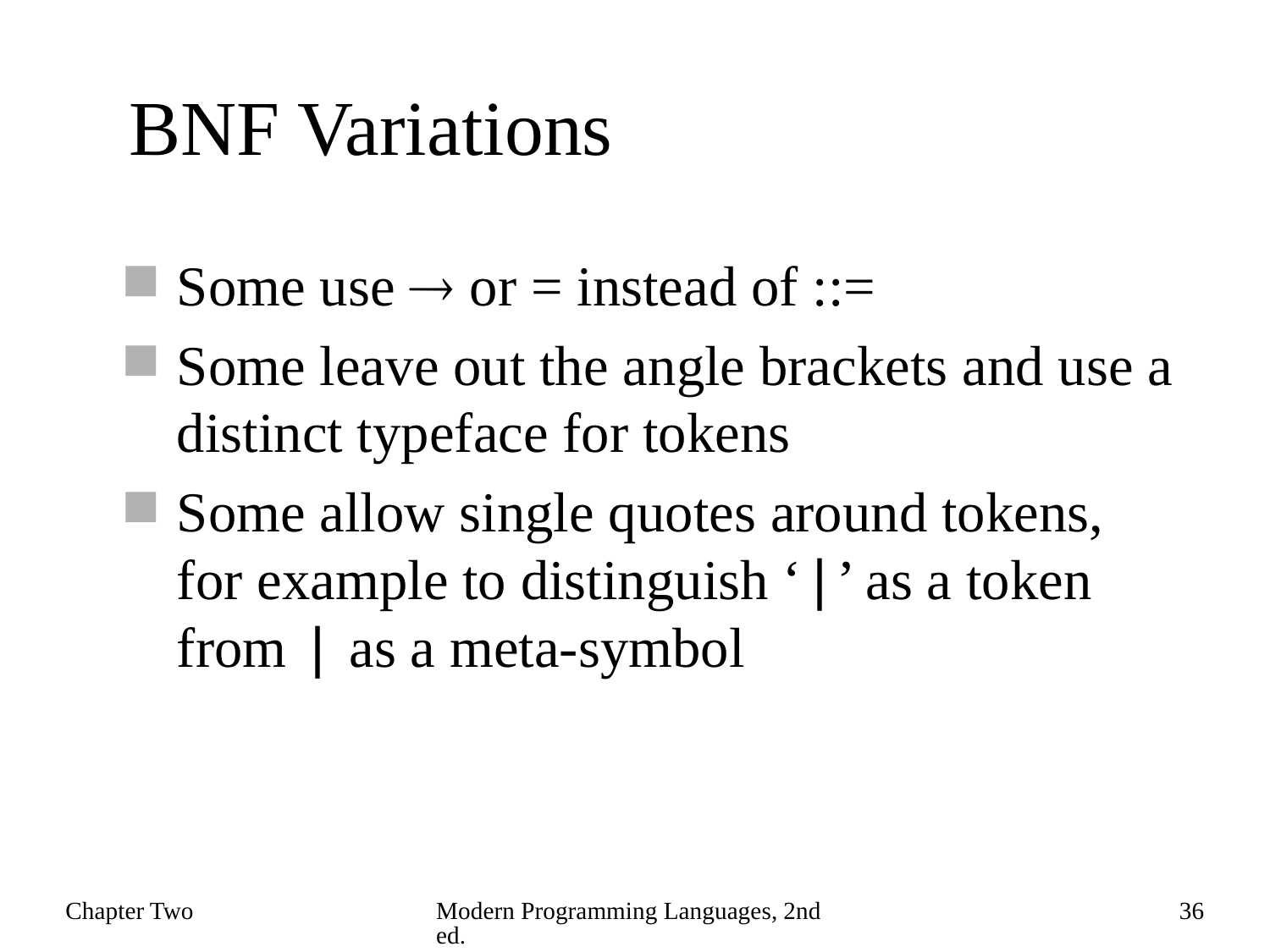

# BNF Variations
Some use → or = instead of ::=
Some leave out the angle brackets and use a distinct typeface for tokens
Some allow single quotes around tokens, for example to distinguish ‘|’ as a token from | as a meta-symbol
Chapter Two
Modern Programming Languages, 2nd ed.
36